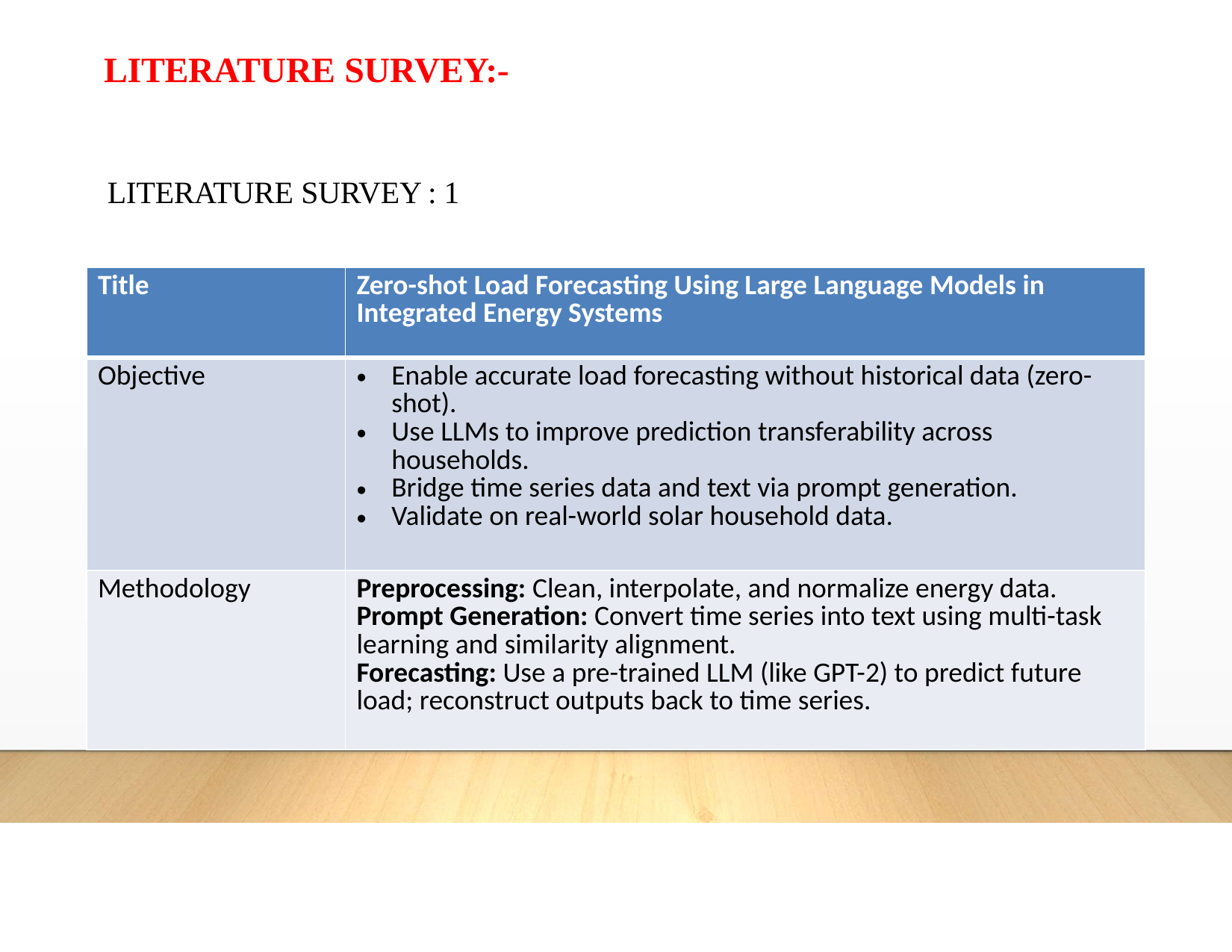

# LITERATURE SURVEY:-
LITERATURE SURVEY : 1
| Title | Zero-shot Load Forecasting Using Large Language Models in Integrated Energy Systems |
| --- | --- |
| Objective | Enable accurate load forecasting without historical data (zero-shot). Use LLMs to improve prediction transferability across households. Bridge time series data and text via prompt generation. Validate on real-world solar household data. |
| Methodology | Preprocessing: Clean, interpolate, and normalize energy data. Prompt Generation: Convert time series into text using multi-task learning and similarity alignment. Forecasting: Use a pre-trained LLM (like GPT-2) to predict future load; reconstruct outputs back to time series. |